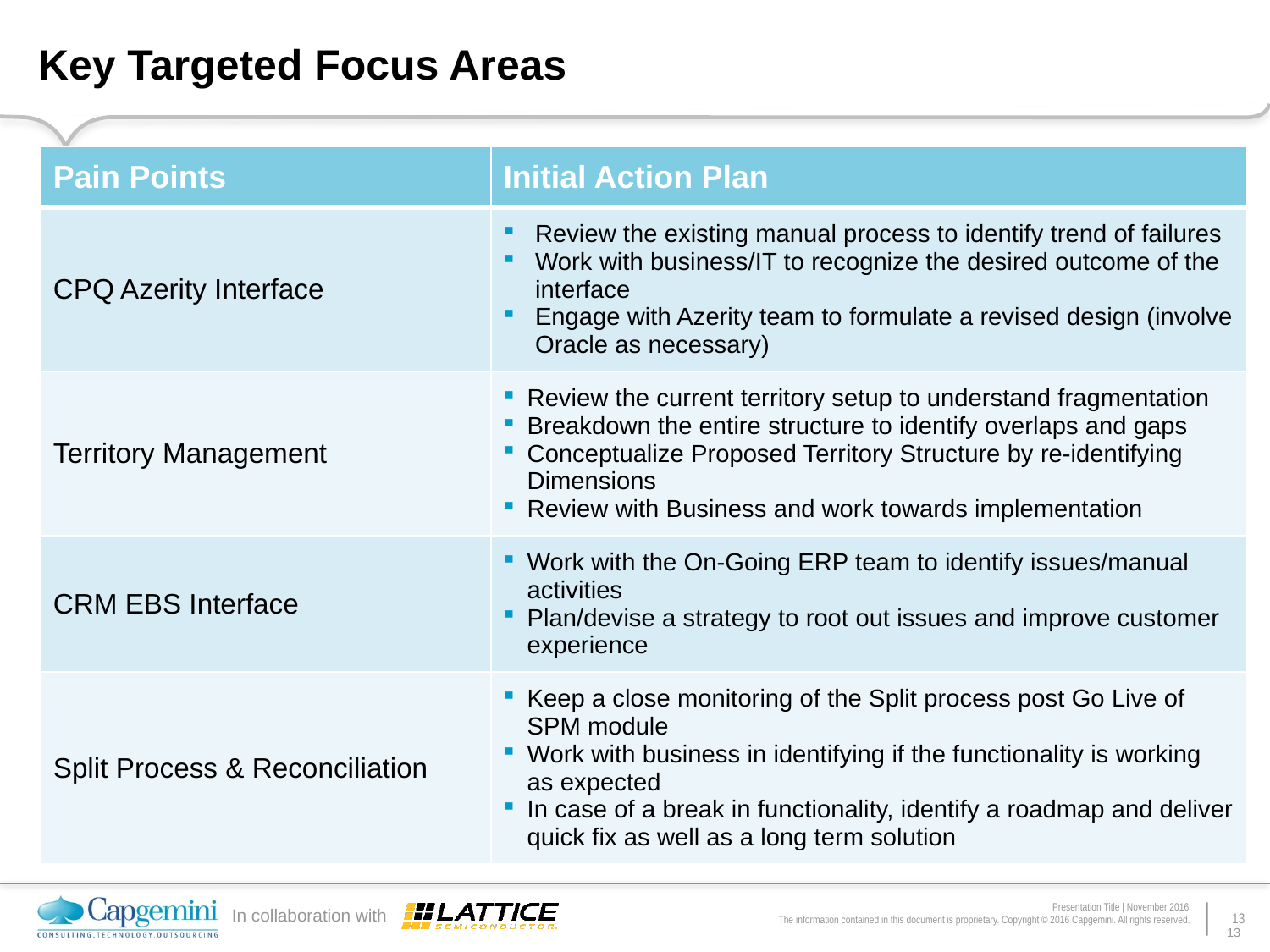

# Key Targeted Focus Areas
| Pain Points | Initial Action Plan |
| --- | --- |
| CPQ Azerity Interface | Review the existing manual process to identify trend of failures Work with business/IT to recognize the desired outcome of the interface Engage with Azerity team to formulate a revised design (involve Oracle as necessary) |
| Territory Management | Review the current territory setup to understand fragmentation Breakdown the entire structure to identify overlaps and gaps Conceptualize Proposed Territory Structure by re-identifying Dimensions Review with Business and work towards implementation |
| CRM EBS Interface | Work with the On-Going ERP team to identify issues/manual activities Plan/devise a strategy to root out issues and improve customer experience |
| Split Process & Reconciliation | Keep a close monitoring of the Split process post Go Live of SPM module Work with business in identifying if the functionality is working as expected In case of a break in functionality, identify a roadmap and deliver quick fix as well as a long term solution |